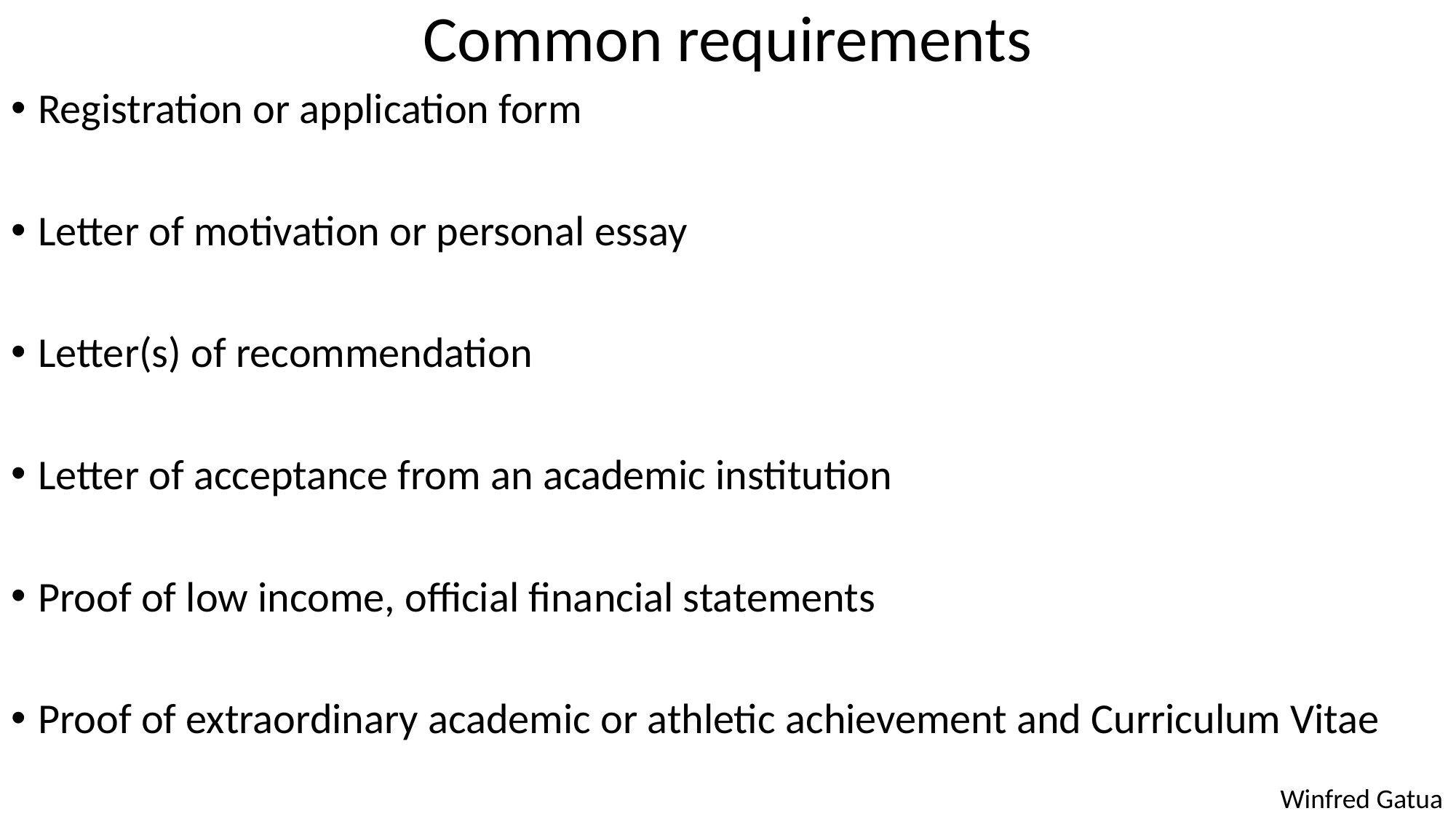

# Common requirements
Registration or application form

Letter of motivation or personal essay

Letter(s) of recommendation

Letter of acceptance from an academic institution

Proof of low income, official financial statements

Proof of extraordinary academic or athletic achievement and Curriculum Vitae